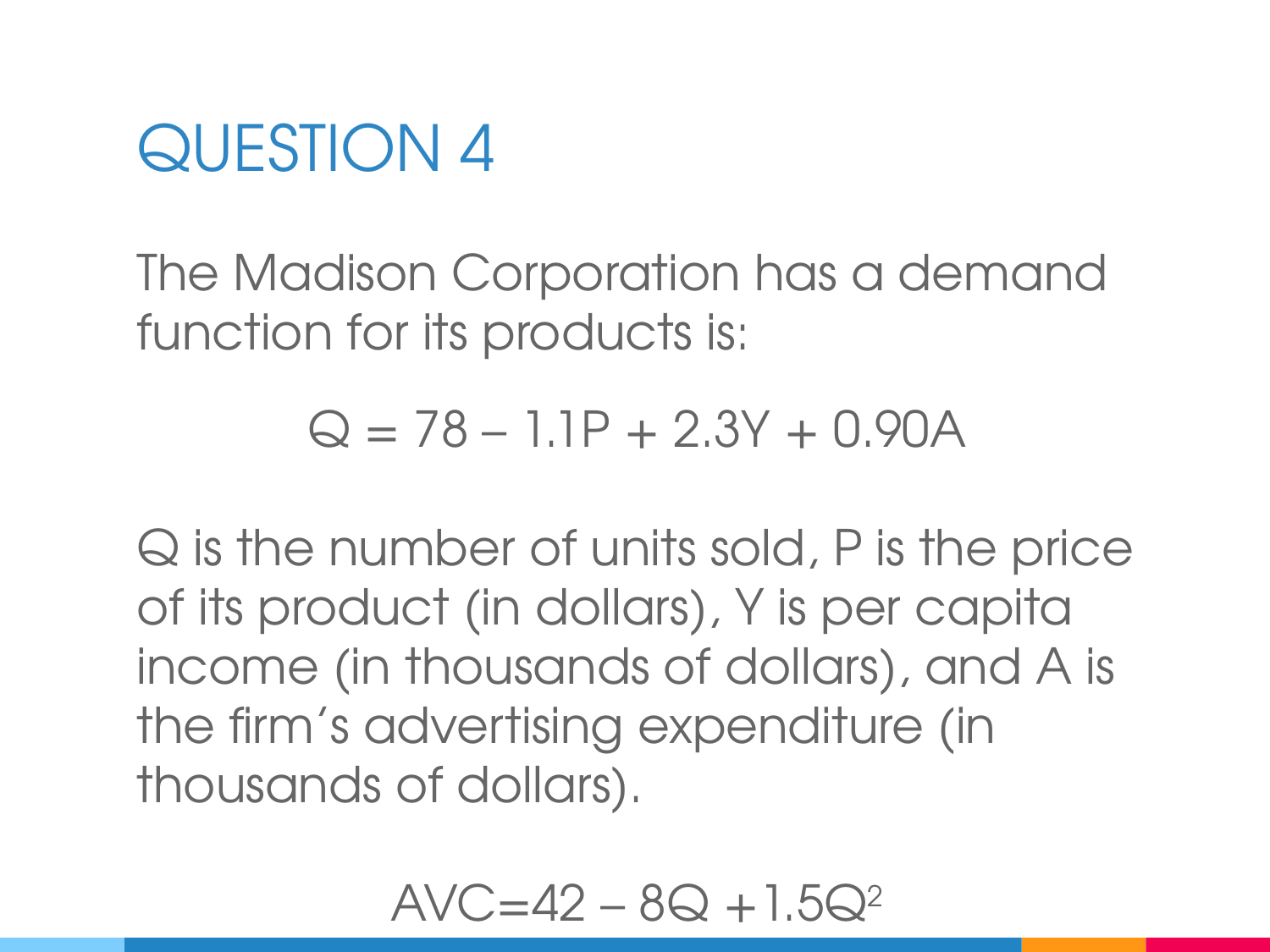

# QUESTION 4
The Madison Corporation has a demand function for its products is:

Q = 78 – 1.1P + 2.3Y + 0.90A

Q is the number of units sold, P is the price of its product (in dollars), Y is per capita income (in thousands of dollars), and A is the firm’s advertising expenditure (in thousands of dollars).

AVC=42 – 8Q +1.5Q2